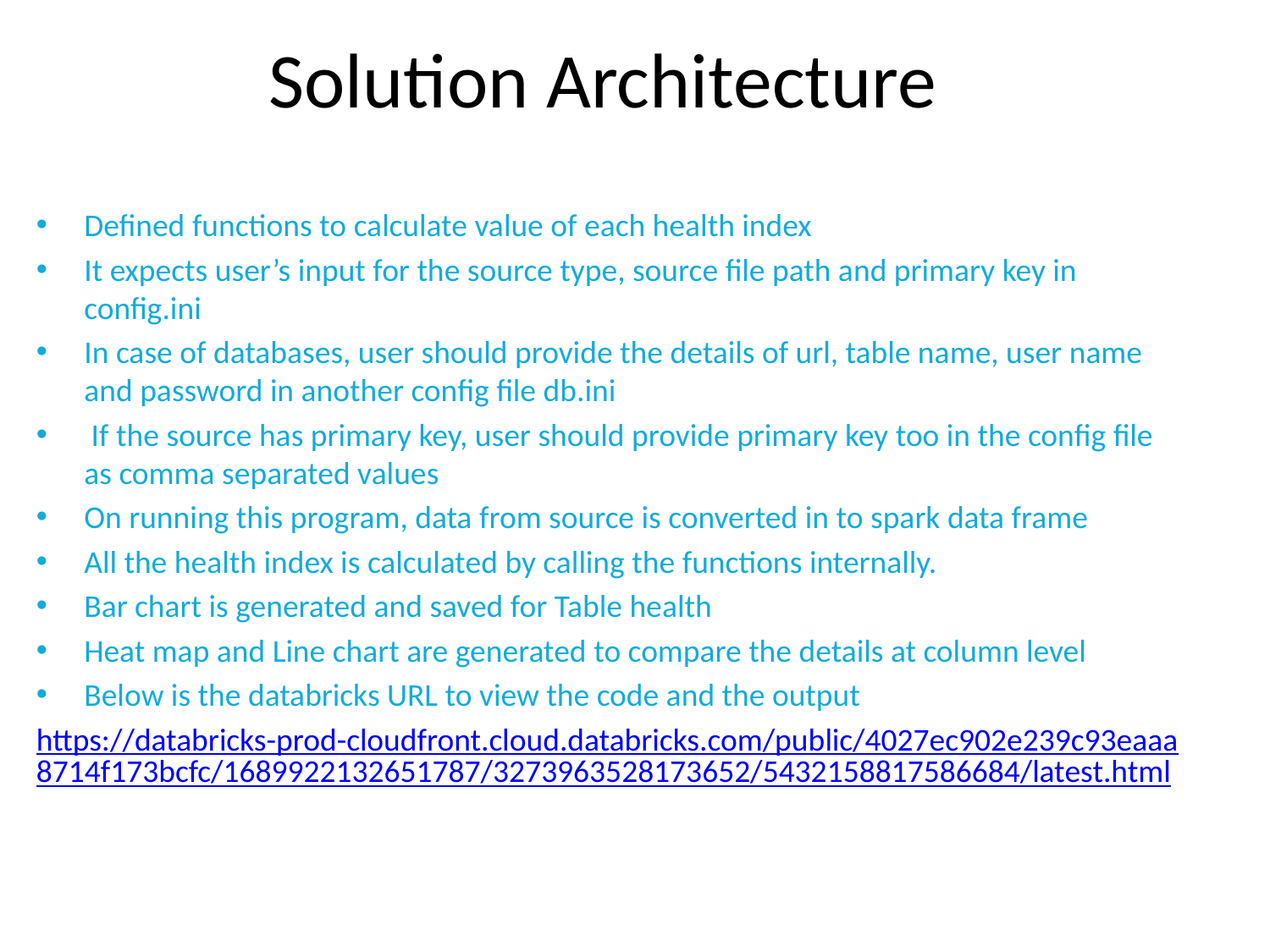

# Solution Architecture

Defined functions to calculate value of each health index
It expects user’s input for the source type, source file path and primary key in config.ini
In case of databases, user should provide the details of url, table name, user name and password in another config file db.ini
 If the source has primary key, user should provide primary key too in the config file as comma separated values
On running this program, data from source is converted in to spark data frame
All the health index is calculated by calling the functions internally.
Bar chart is generated and saved for Table health
Heat map and Line chart are generated to compare the details at column level
Below is the databricks URL to view the code and the output
https://databricks-prod-cloudfront.cloud.databricks.com/public/4027ec902e239c93eaaa8714f173bcfc/1689922132651787/3273963528173652/5432158817586684/latest.html